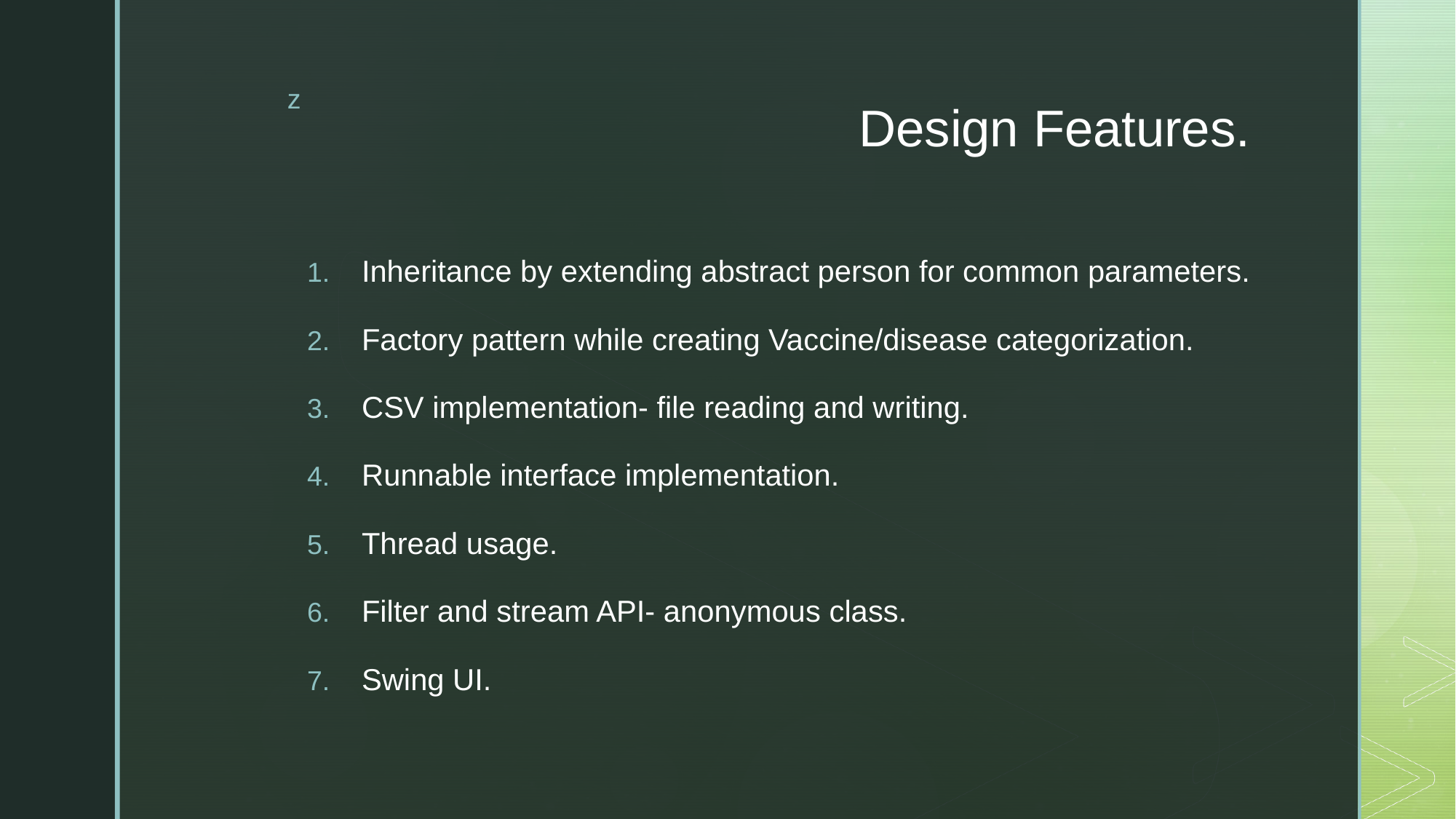

# Design Features.
Inheritance by extending abstract person for common parameters.
Factory pattern while creating Vaccine/disease categorization.
CSV implementation- file reading and writing.
Runnable interface implementation.
Thread usage.
Filter and stream API- anonymous class.
Swing UI.